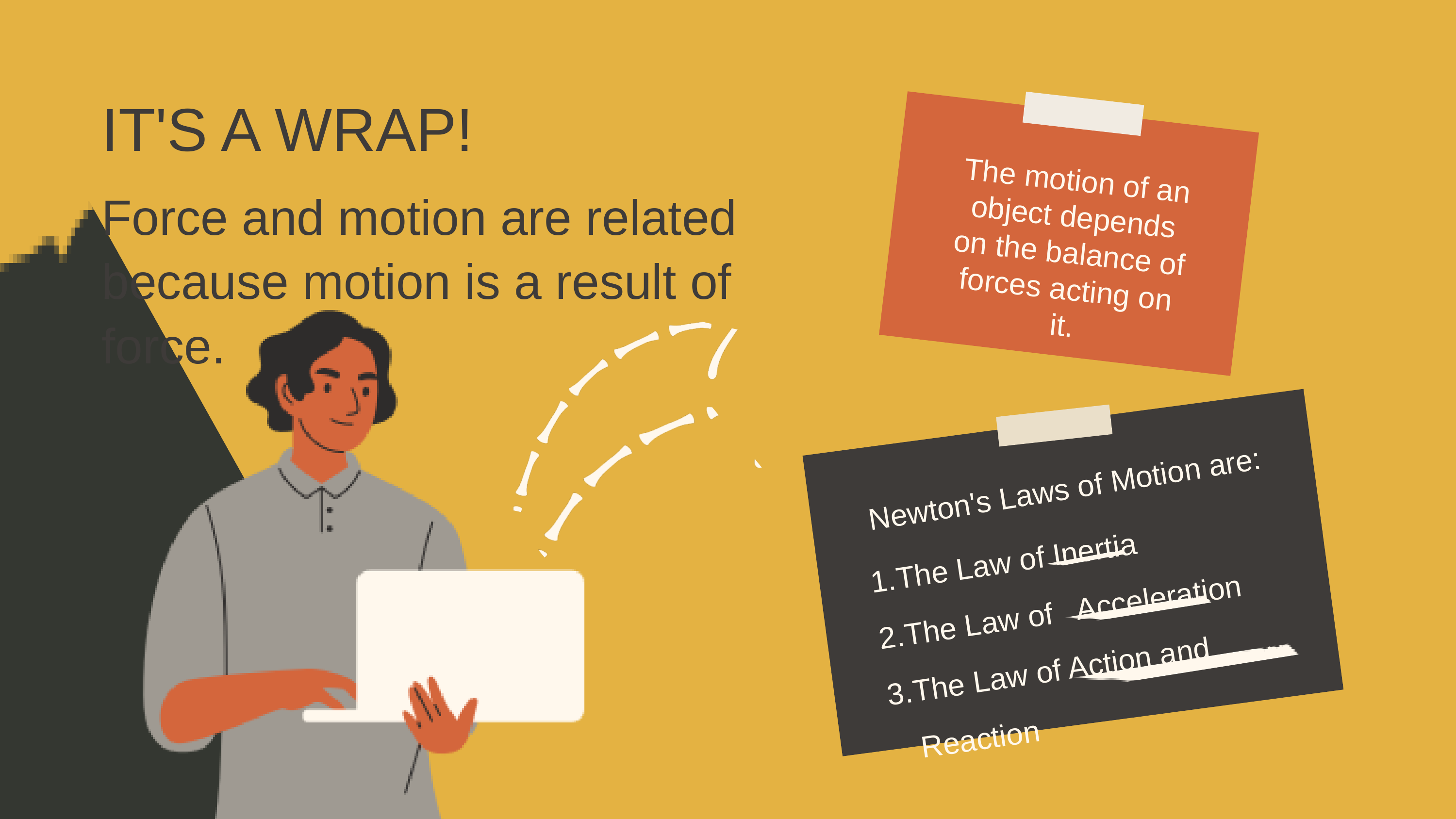

IT'S A WRAP!

The motion of an object depends on the balance of forces acting on it.
Force and motion are related because motion is a result of force.

Newton's Laws of Motion are:
The Law of Inertia
The Law of   Acceleration
The Law of Action and Reaction